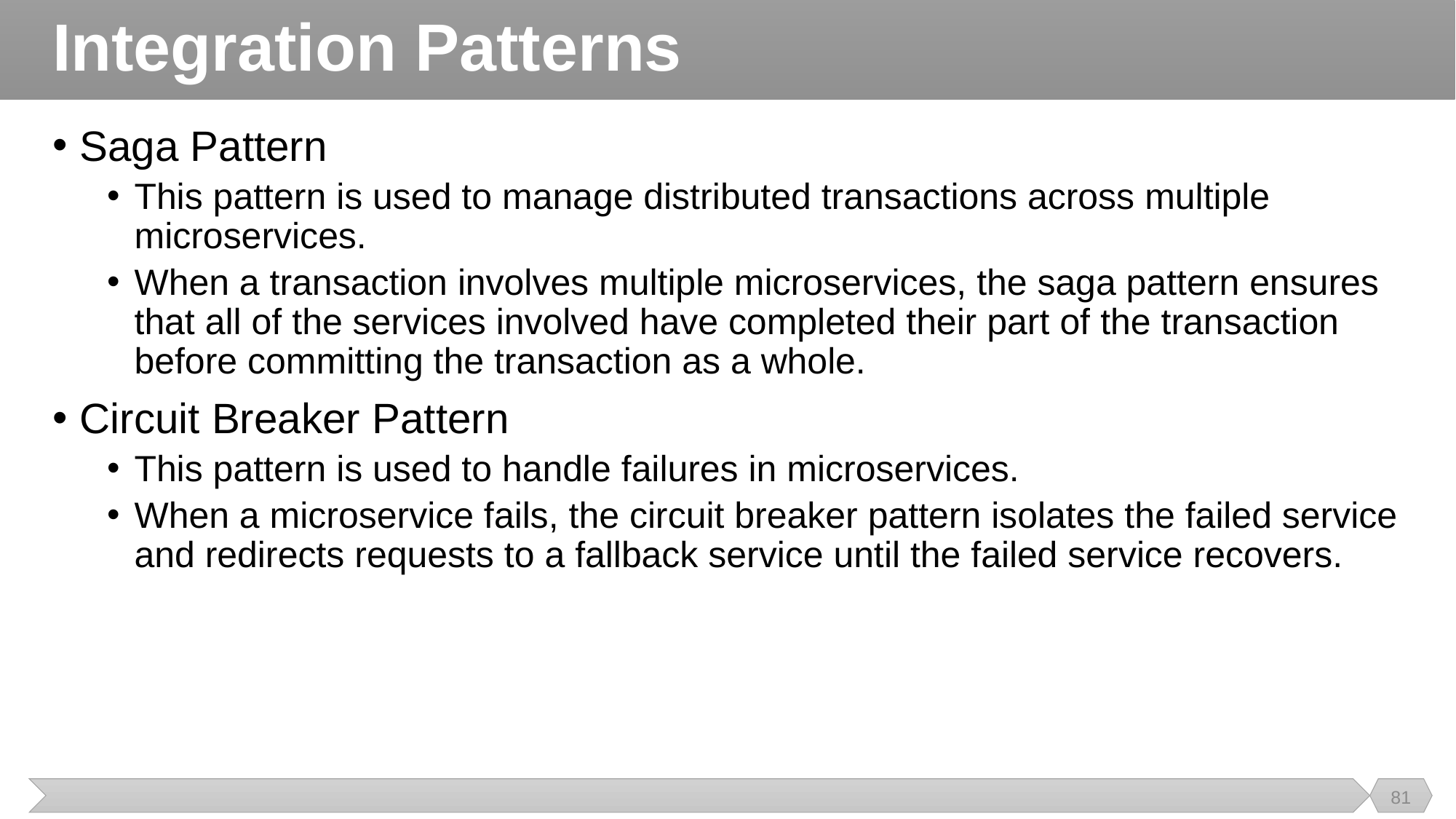

# Integration Patterns
Saga Pattern
This pattern is used to manage distributed transactions across multiple microservices.
When a transaction involves multiple microservices, the saga pattern ensures that all of the services involved have completed their part of the transaction before committing the transaction as a whole.
Circuit Breaker Pattern
This pattern is used to handle failures in microservices.
When a microservice fails, the circuit breaker pattern isolates the failed service and redirects requests to a fallback service until the failed service recovers.
81